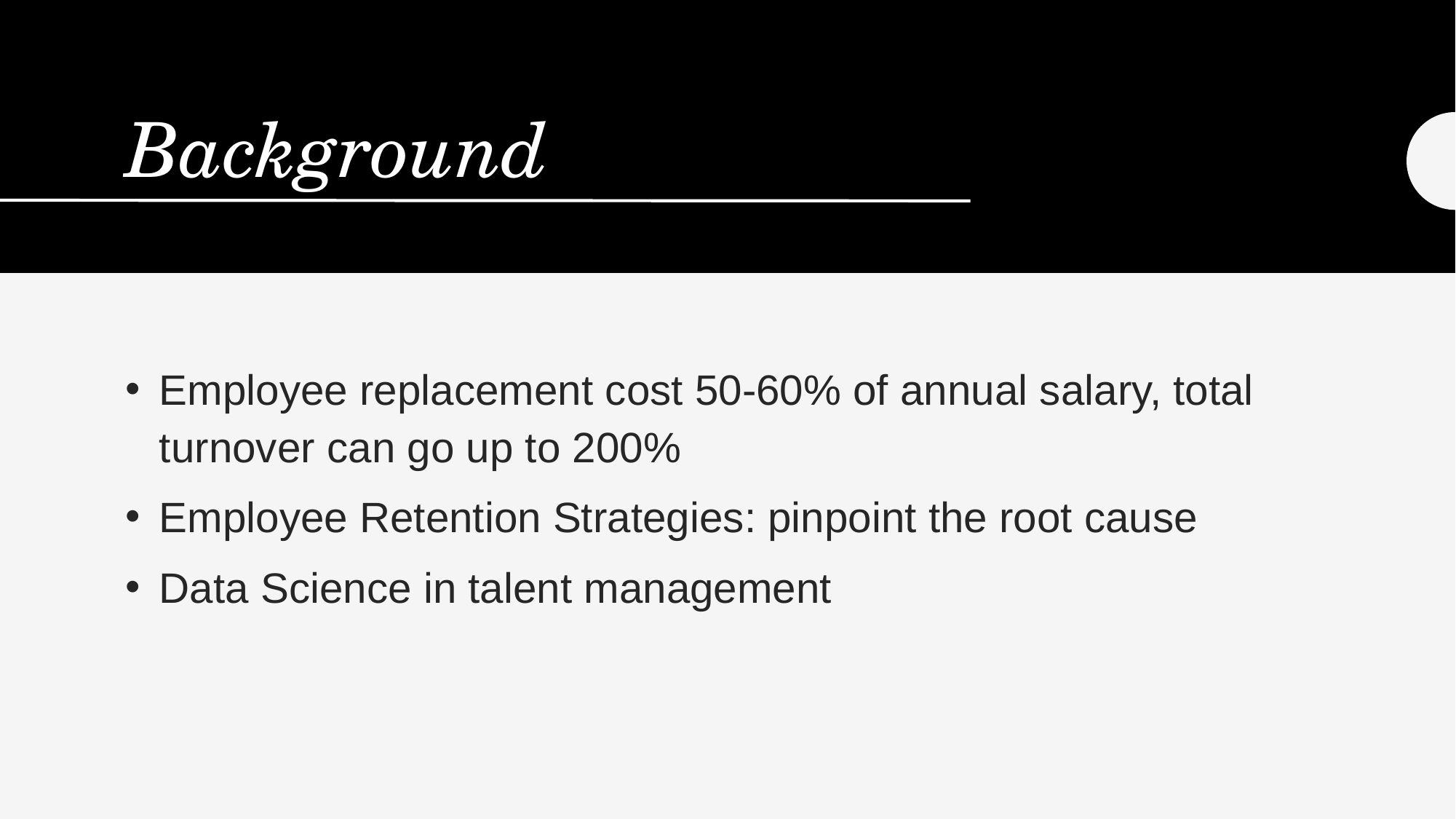

# Background

Employee replacement cost 50-60% of annual salary, total turnover can go up to 200%
Employee Retention Strategies: pinpoint the root cause
Data Science in talent management